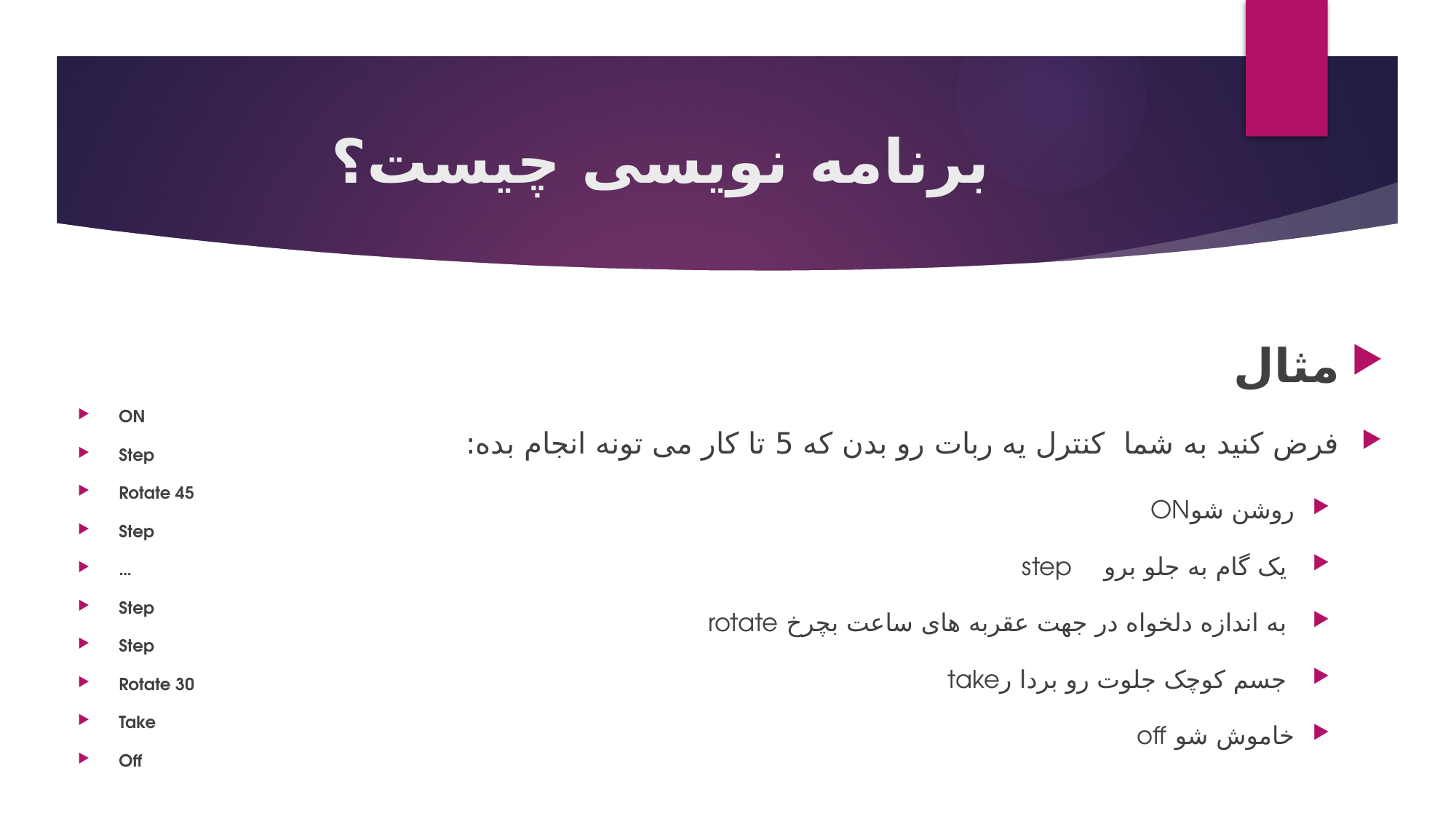

# برنامه نویسی چیست؟
مثال
فرض کنید به شما  کنترل یه ربات رو بدن که 5 تا کار می تونه انجام بده:
روشن شوON
 یک گام به جلو برو    step
 به اندازه دلخواه در جهت عقربه های ساعت بچرخ rotate
 جسم کوچک جلوت رو بردا رtake
خاموش شو off
ON
Step
Rotate 45
Step
…
Step
Step
Rotate 30
Take
Off